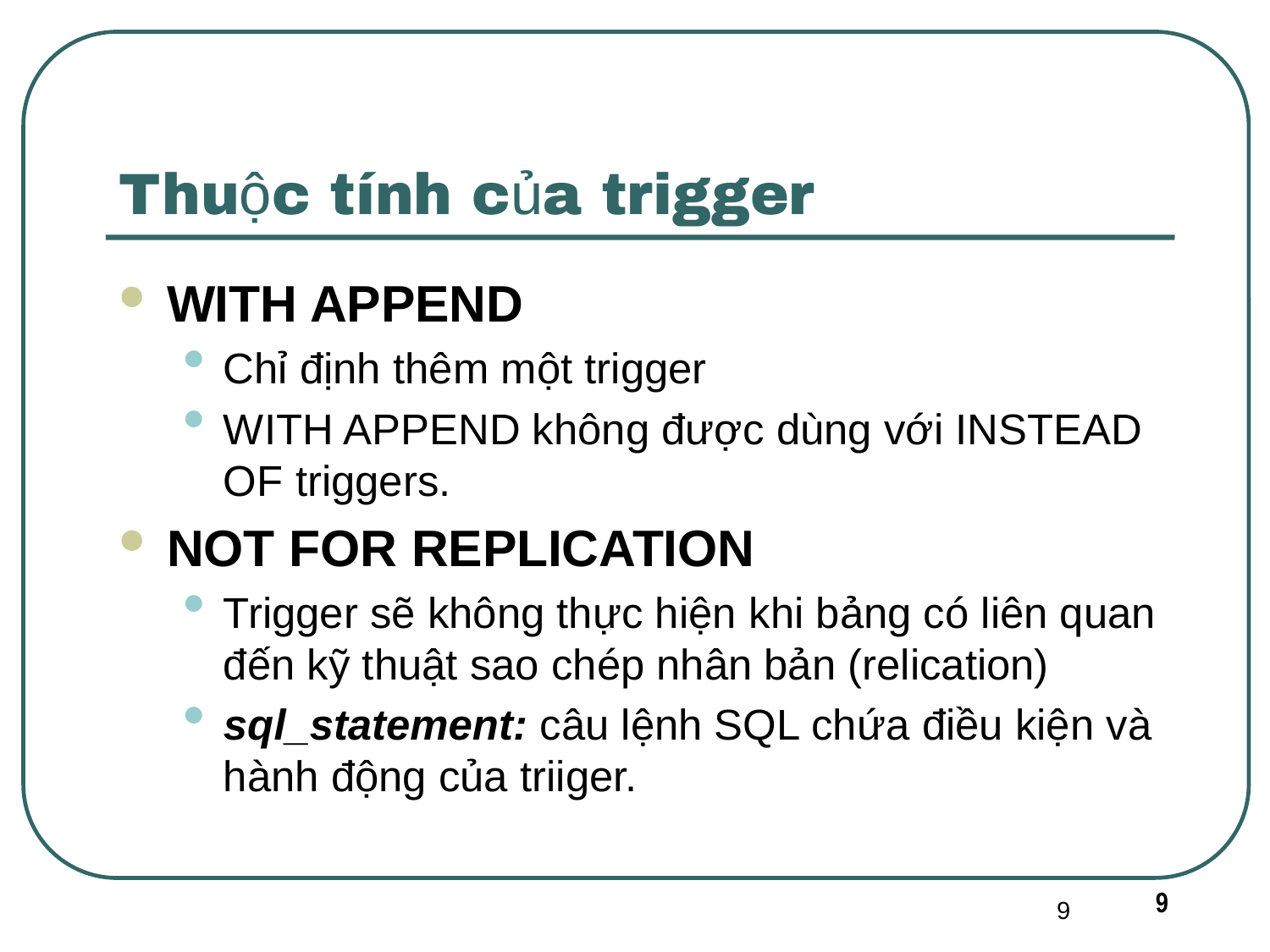

# Thuộc tính của trigger
WITH APPEND
Chỉ định thêm một trigger
WITH APPEND không được dùng với INSTEAD OF triggers.
NOT FOR REPLICATION
Trigger sẽ không thực hiện khi bảng có liên quan đến kỹ thuật sao chép nhân bản (relication)
sql_statement: câu lệnh SQL chứa điều kiện và hành động của triiger.

9